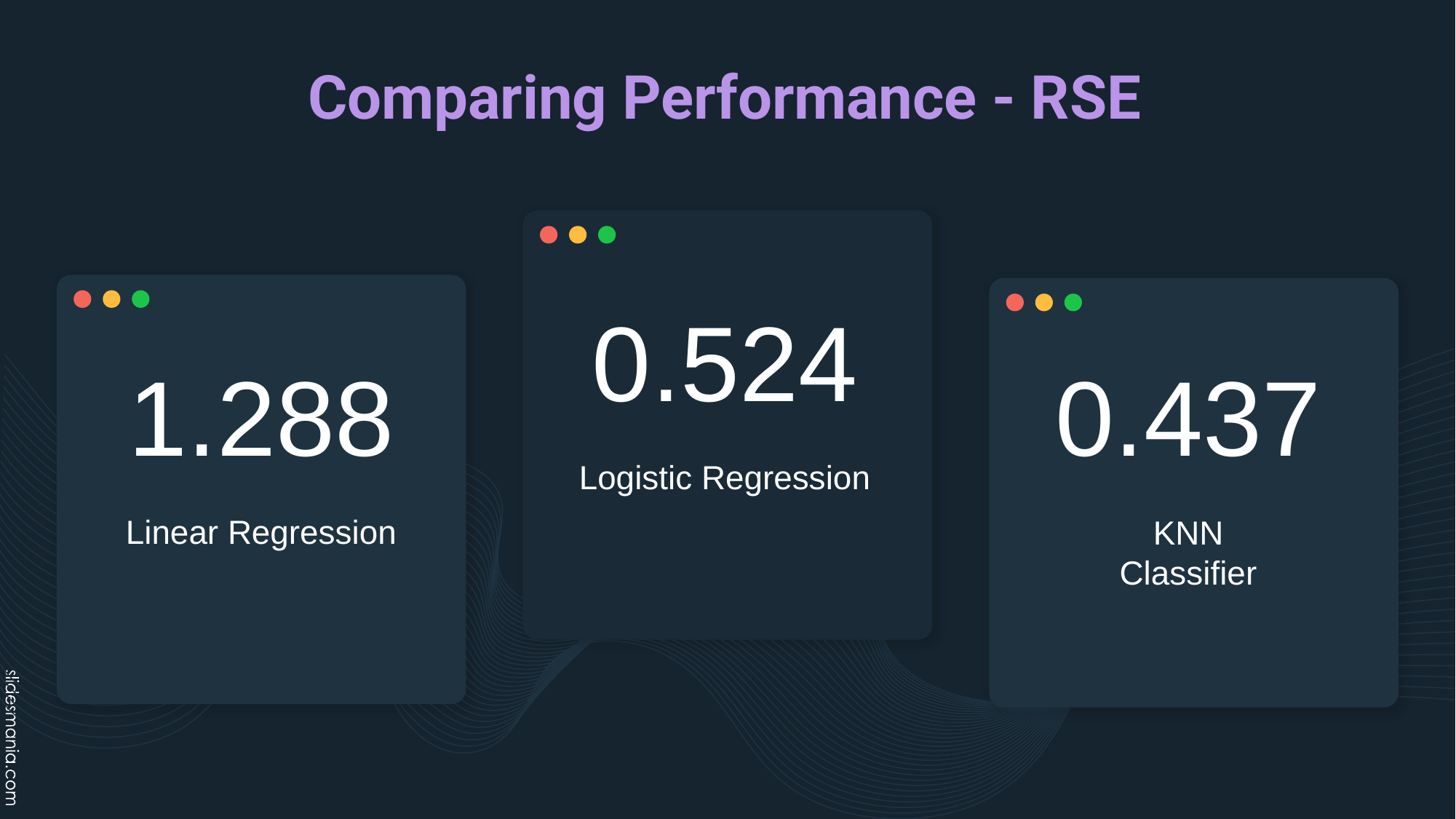

Comparing Performance - RSE
0.524
# 1.288
0.437
Logistic Regression
Linear Regression
KNN
Classifier